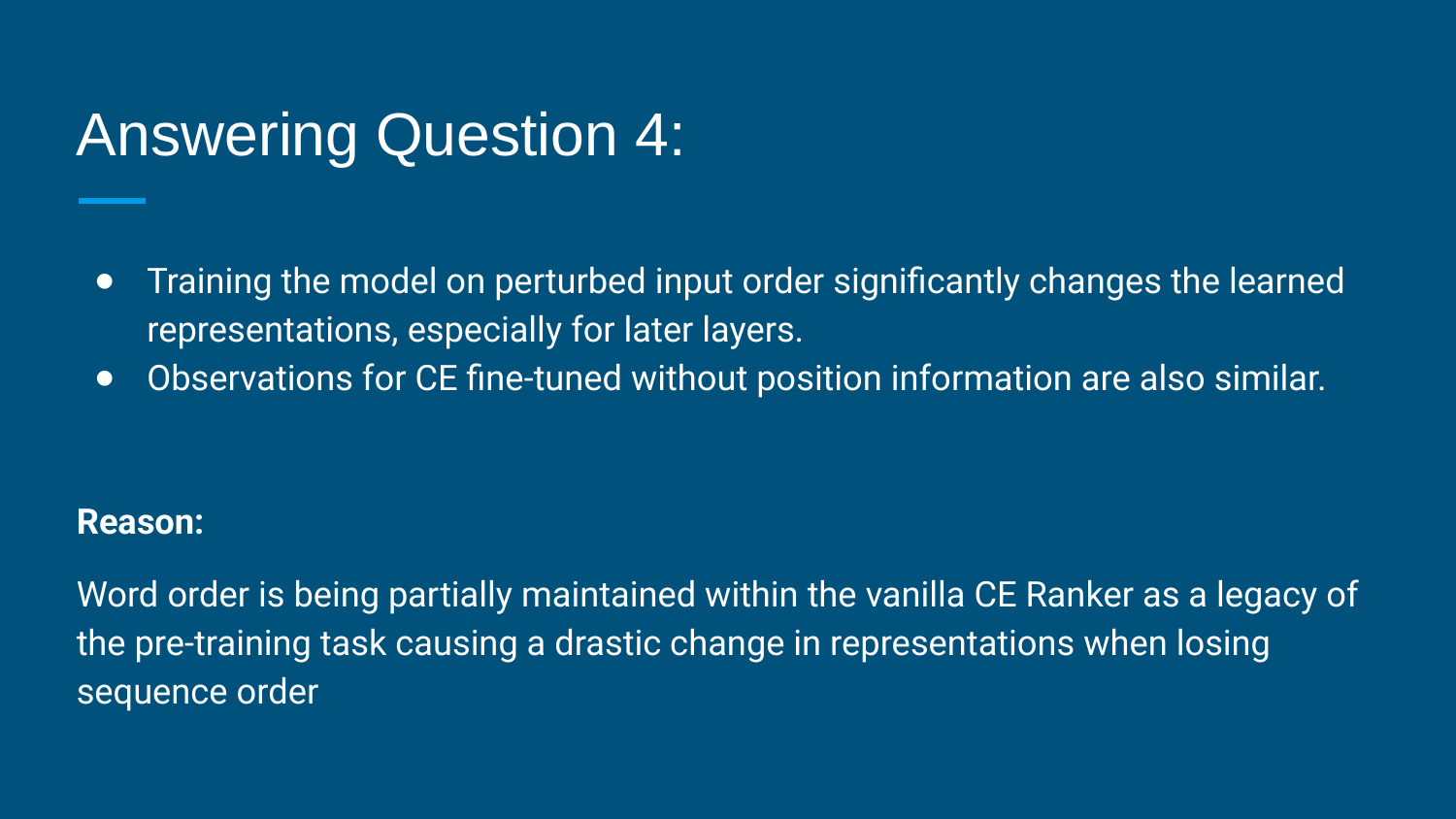

# Answering Question 4:
Training the model on perturbed input order significantly changes the learned representations, especially for later layers.
Observations for CE fine-tuned without position information are also similar.

Reason:
Word order is being partially maintained within the vanilla CE Ranker as a legacy of the pre-training task causing a drastic change in representations when losing sequence order